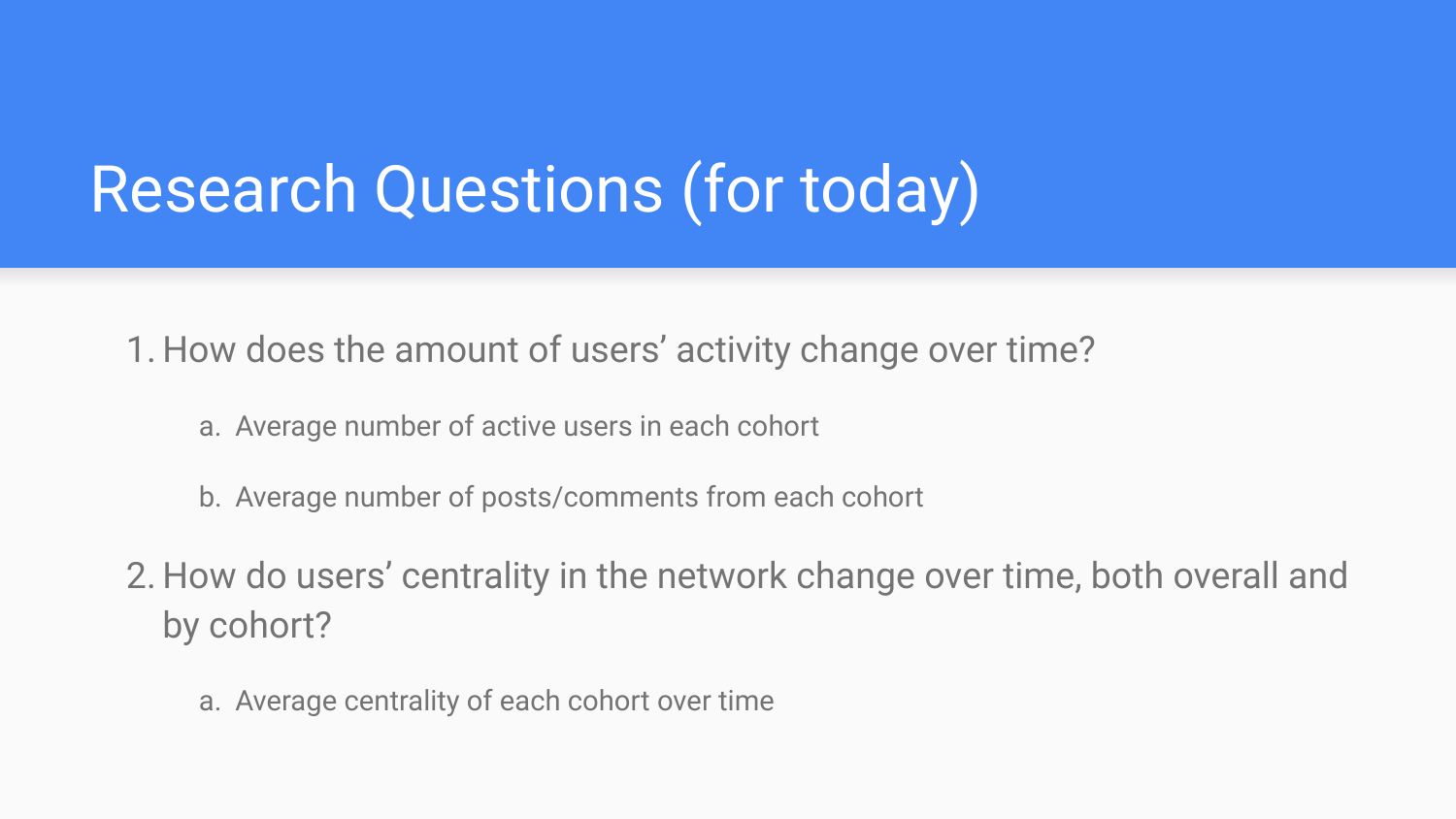

# Research Questions (for today)
How does the amount of users’ activity change over time?
Average number of active users in each cohort
Average number of posts/comments from each cohort
How do users’ centrality in the network change over time, both overall and by cohort?
Average centrality of each cohort over time